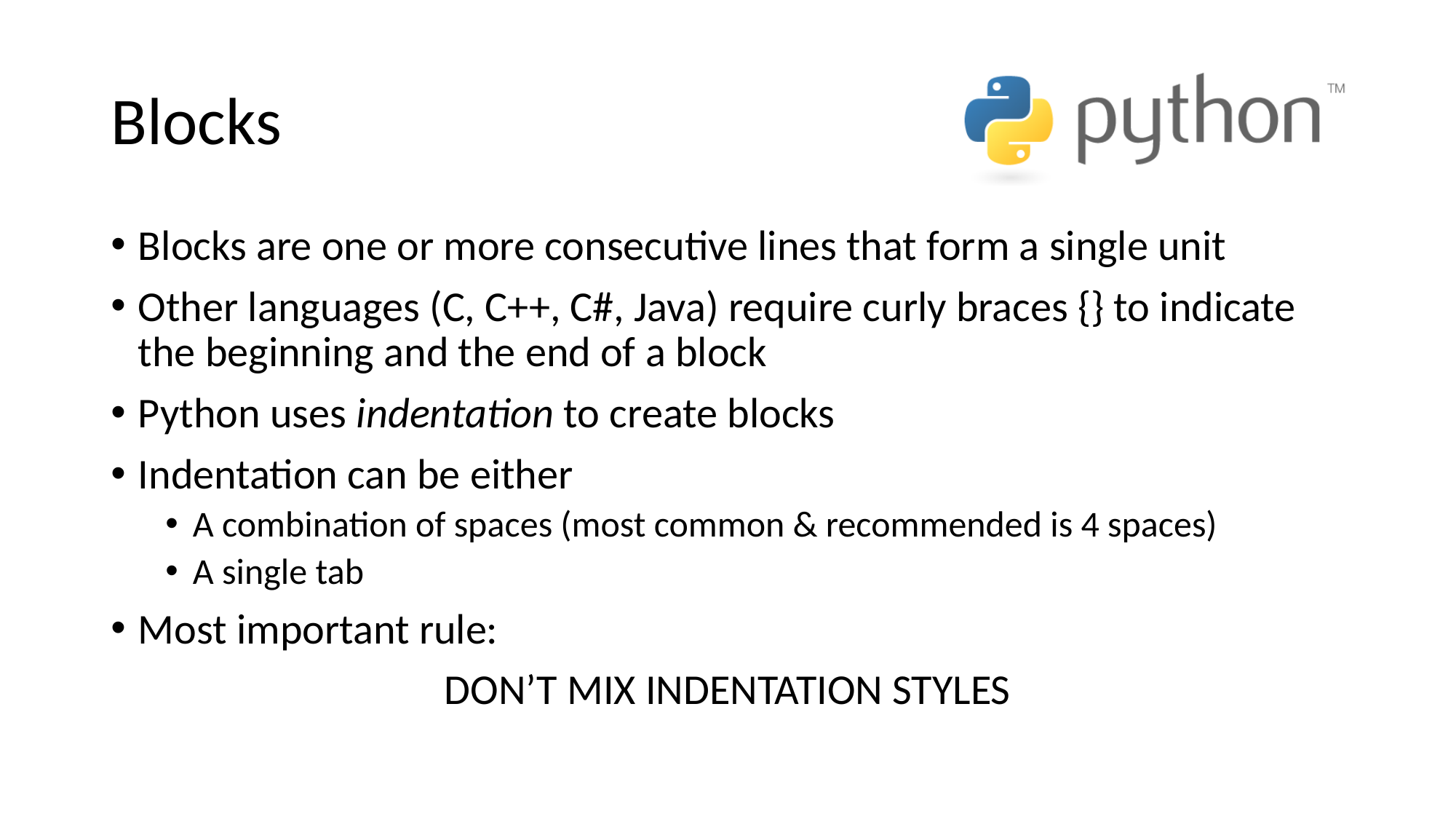

# Blocks
Blocks are one or more consecutive lines that form a single unit
Other languages (C, C++, C#, Java) require curly braces {} to indicate the beginning and the end of a block
Python uses indentation to create blocks
Indentation can be either
A combination of spaces (most common & recommended is 4 spaces)
A single tab
Most important rule:
DON’T MIX INDENTATION STYLES